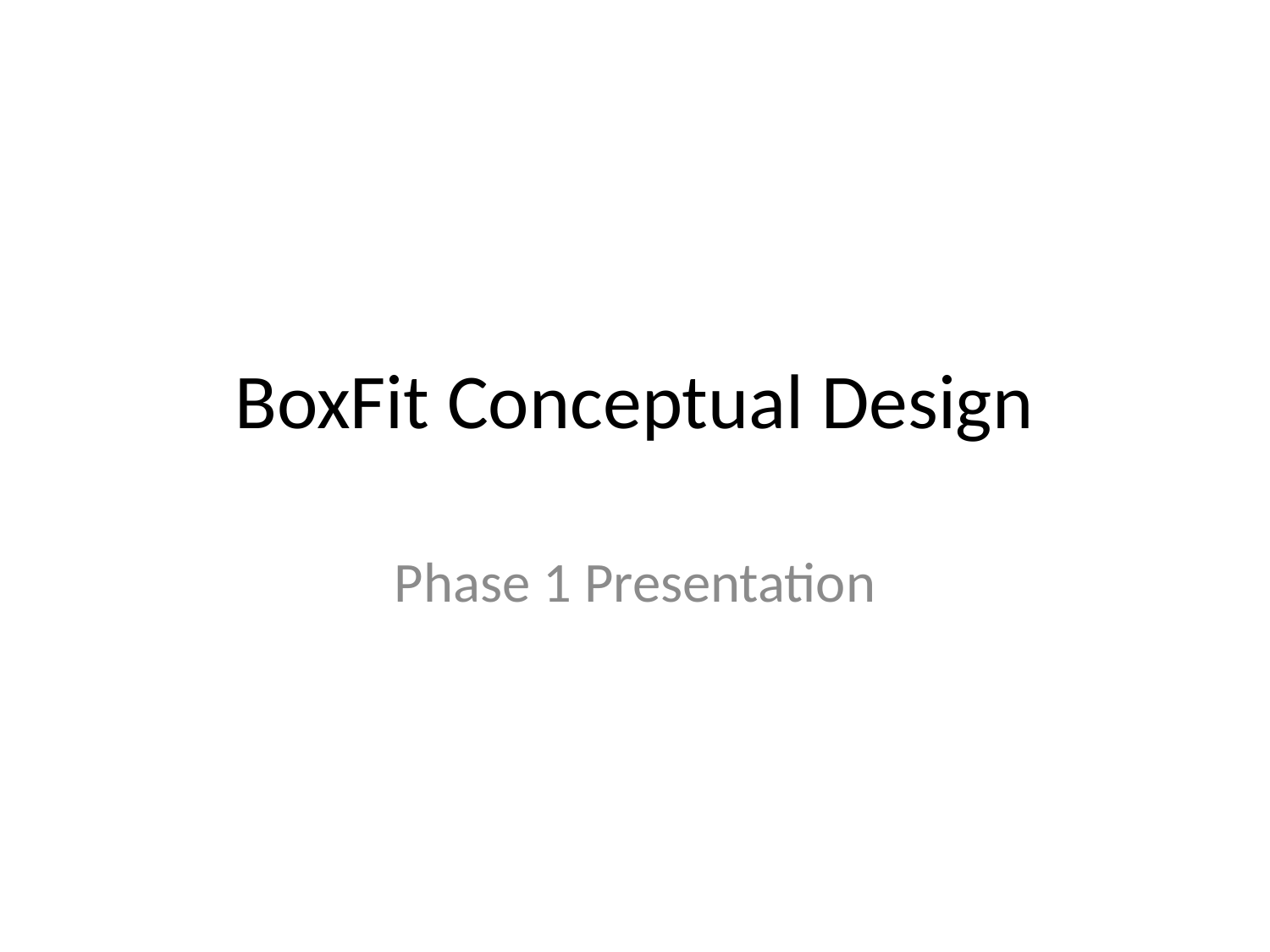

# BoxFit Conceptual Design
Phase 1 Presentation